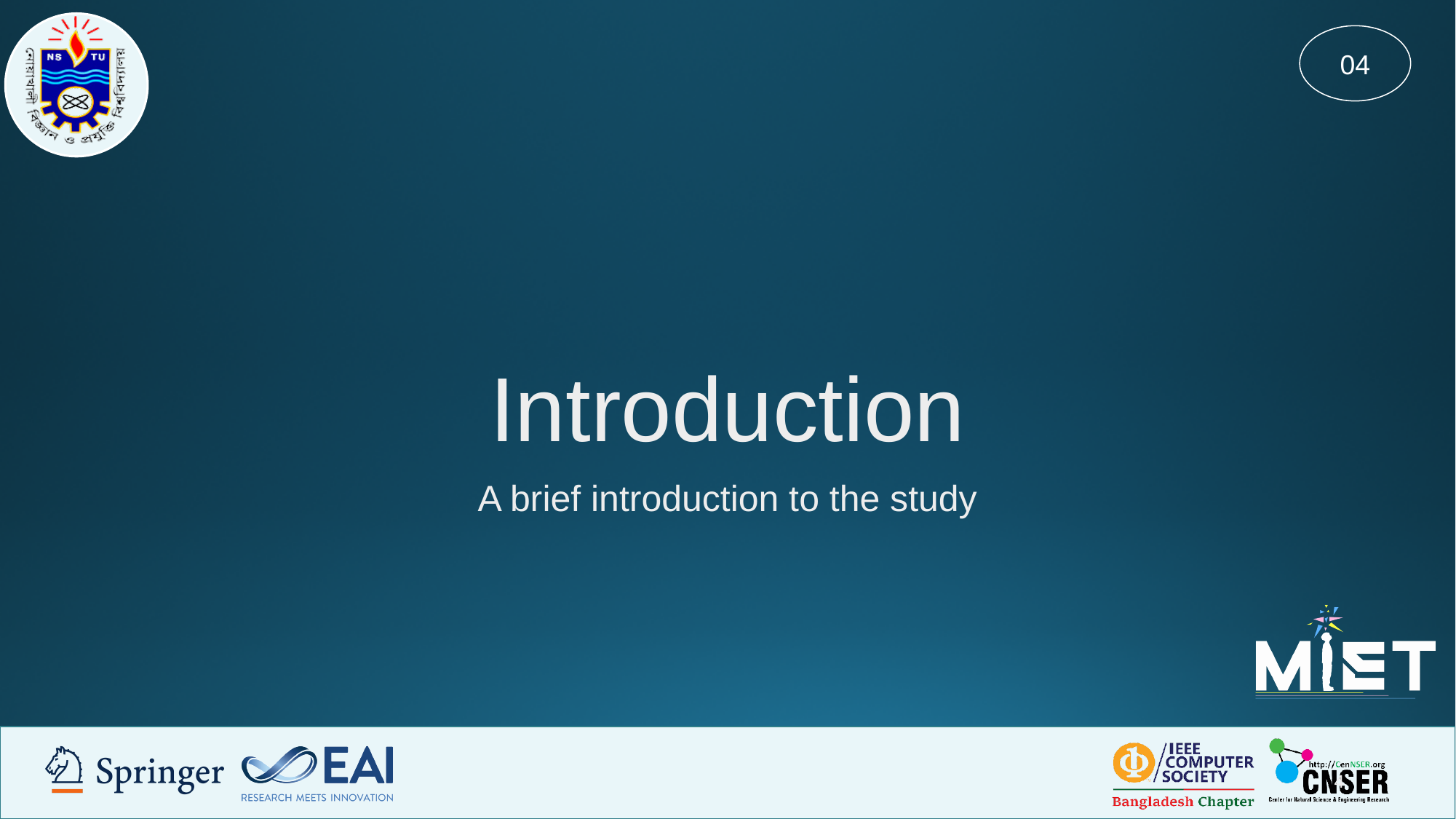

04
# Introduction
A brief introduction to the study
4